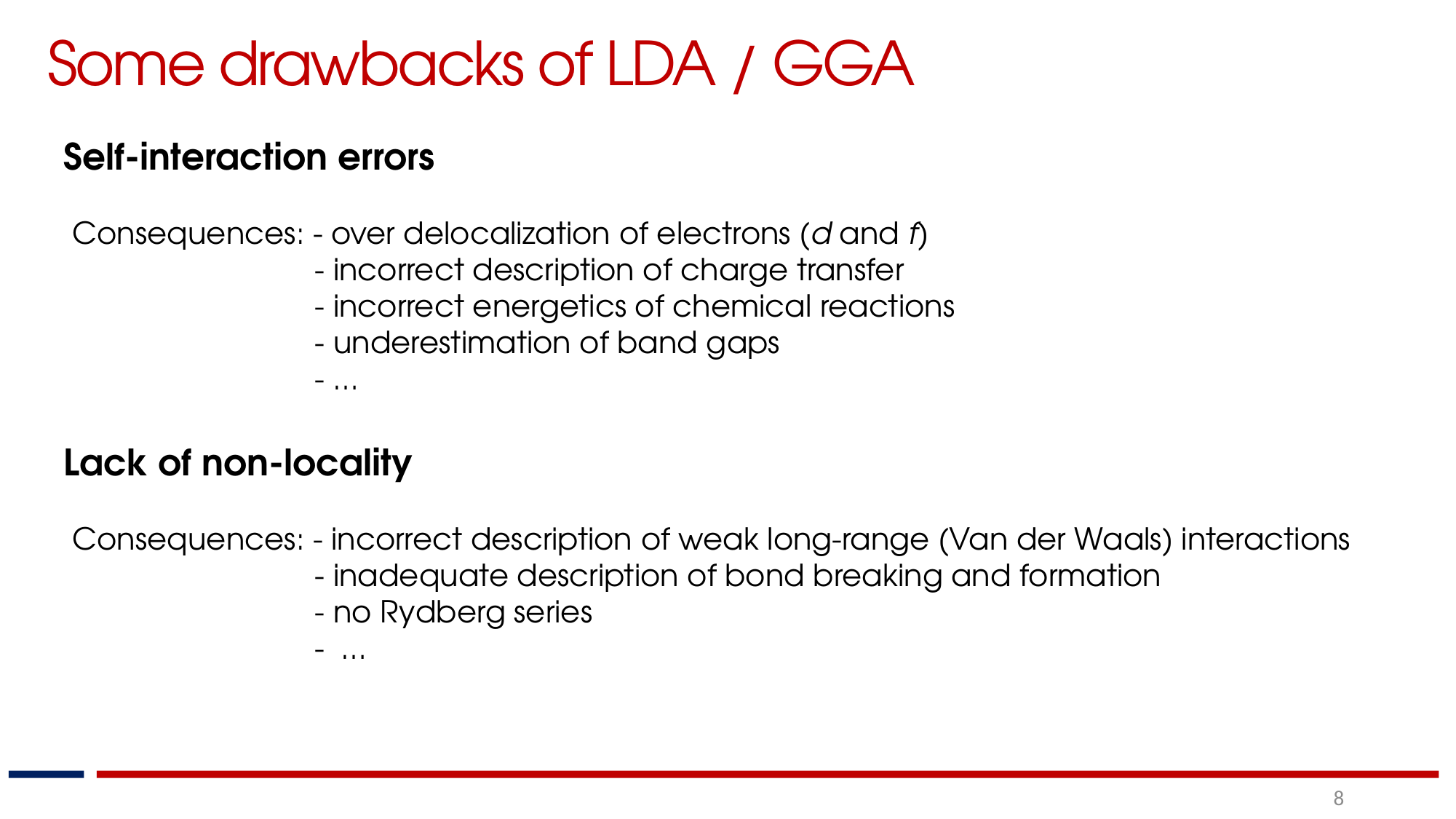

Some drawbacks of LDA / GGA
Self-interaction errors

 Consequences: - over delocalization of electrons (d and f)
                              - incorrect description of charge transfer
                              - incorrect energetics of chemical reactions
                              - underestimation of band gaps
                              - …

Lack of non-locality

 Consequences: - incorrect description of weak long-range (Van der Waals) interactions
                              - inadequate description of bond breaking and formation
                              - no Rydberg series
                              -  …

8